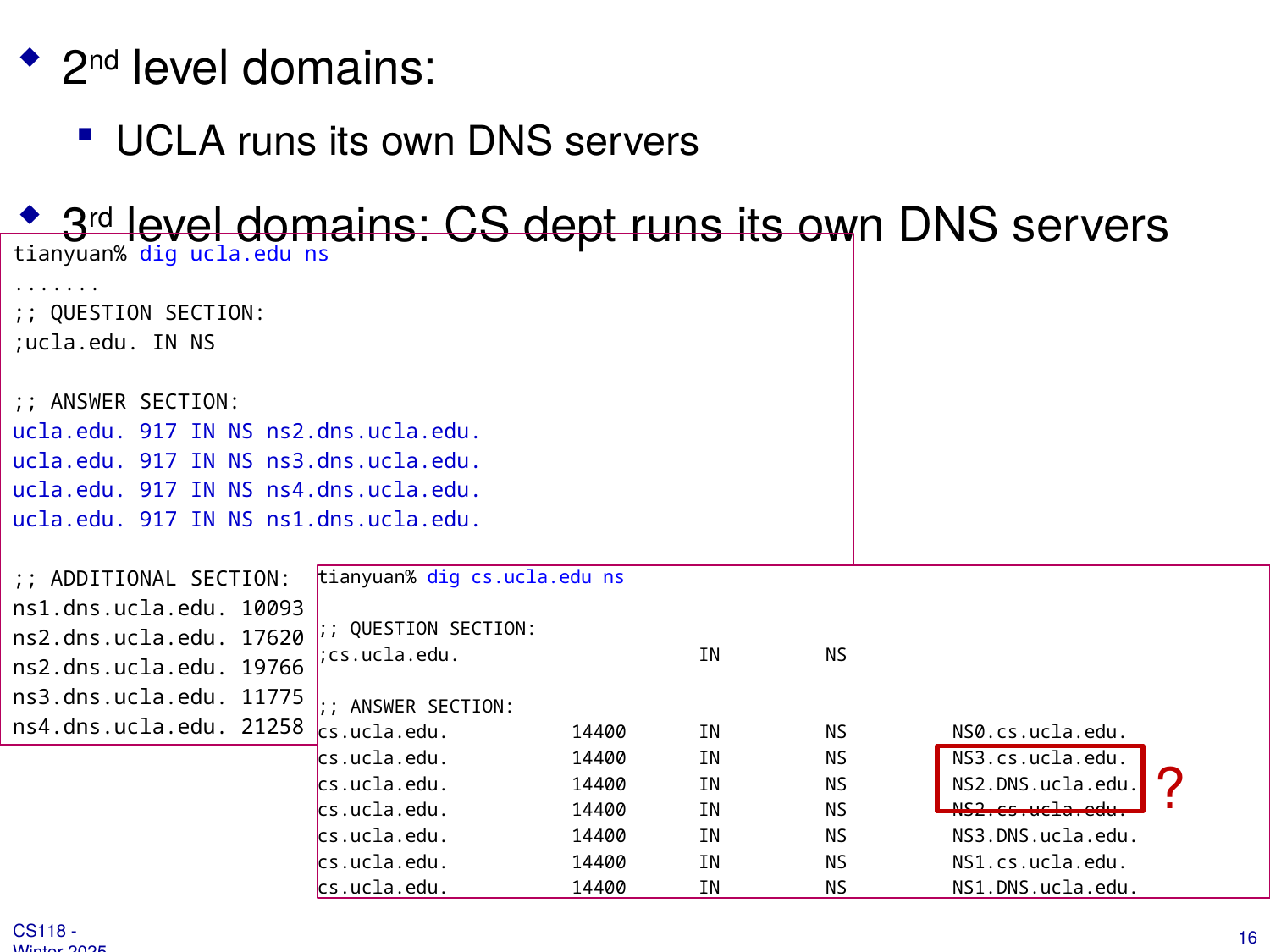

2nd level domains:
UCLA runs its own DNS servers
3rd level domains: CS dept runs its own DNS servers
tianyuan% dig ucla.edu ns
.......
;; QUESTION SECTION:
;ucla.edu. IN NS

;; ANSWER SECTION:
ucla.edu. 917 IN NS ns2.dns.ucla.edu.
ucla.edu. 917 IN NS ns3.dns.ucla.edu.
ucla.edu. 917 IN NS ns4.dns.ucla.edu.
ucla.edu. 917 IN NS ns1.dns.ucla.edu.

;; ADDITIONAL SECTION:
ns1.dns.ucla.edu. 10093 IN A 192.35.225.7
ns2.dns.ucla.edu. 17620 IN A 54.201.38.106
ns2.dns.ucla.edu. 19766 IN AAAA 2600:1f14:793:a600::53
ns3.dns.ucla.edu. 11775 IN A 54.236.209.157
ns4.dns.ucla.edu. 21258 IN A 3.104.50.254
tianyuan% dig cs.ucla.edu ns

;; QUESTION SECTION:
;cs.ucla.edu.		IN	NS

;; ANSWER SECTION:
cs.ucla.edu.	14400	IN	NS	NS0.cs.ucla.edu.
cs.ucla.edu.	14400	IN	NS	NS3.cs.ucla.edu.
cs.ucla.edu.	14400	IN	NS	NS2.DNS.ucla.edu.
cs.ucla.edu.	14400	IN	NS	NS2.cs.ucla.edu.
cs.ucla.edu.	14400	IN	NS	NS3.DNS.ucla.edu.
cs.ucla.edu.	14400	IN	NS	NS1.cs.ucla.edu.
cs.ucla.edu.	14400	IN	NS	NS1.DNS.ucla.edu.

?
16
CS118 - Winter 2025